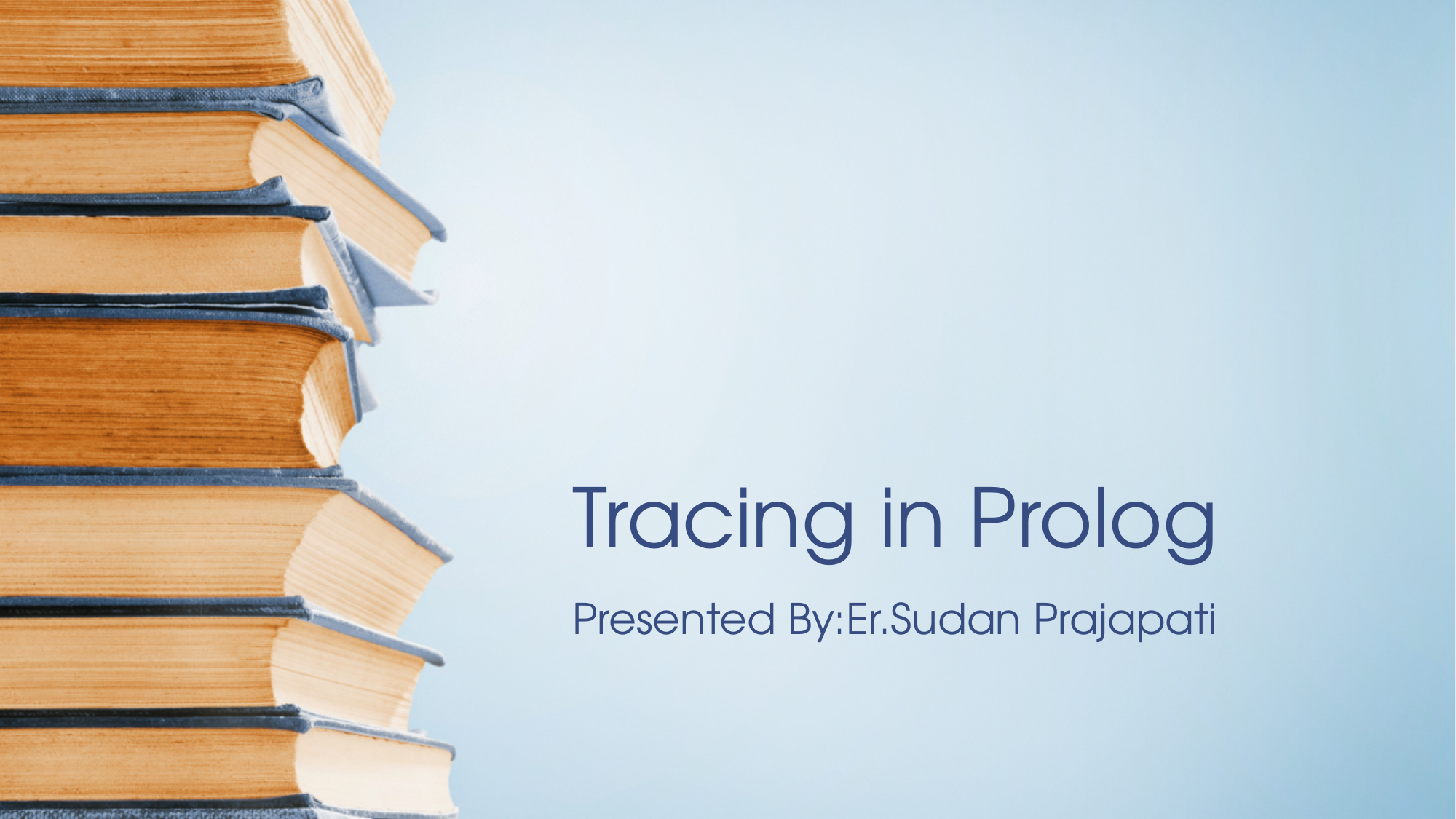

# Tracing in Prolog
Presented By:Er.Sudan Prajapati